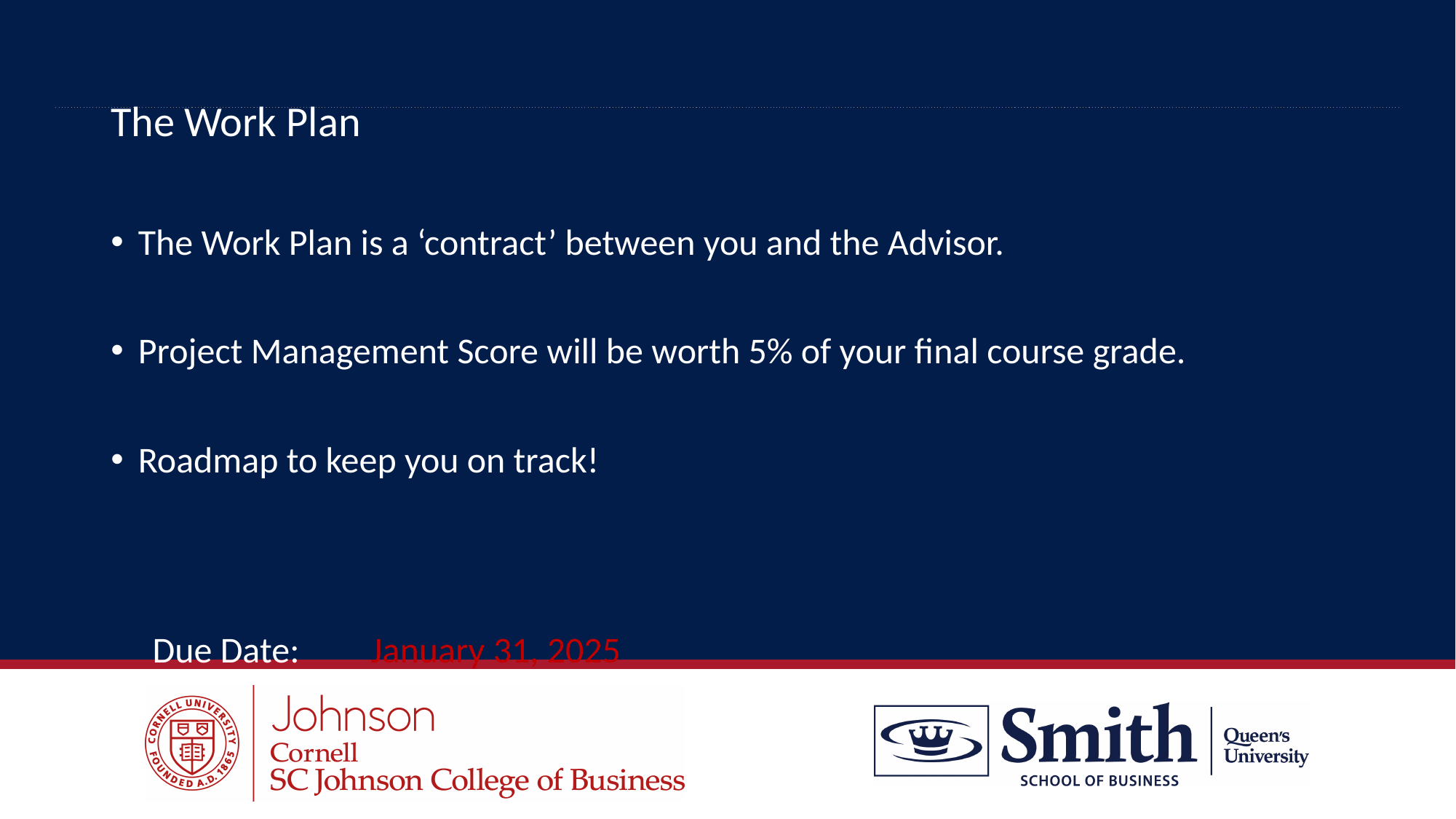

# The Work Plan
The Work Plan is a ‘contract’ between you and the Advisor.

Project Management Score will be worth 5% of your final course grade.

Roadmap to keep you on track!

Due Date:	January 31, 2025